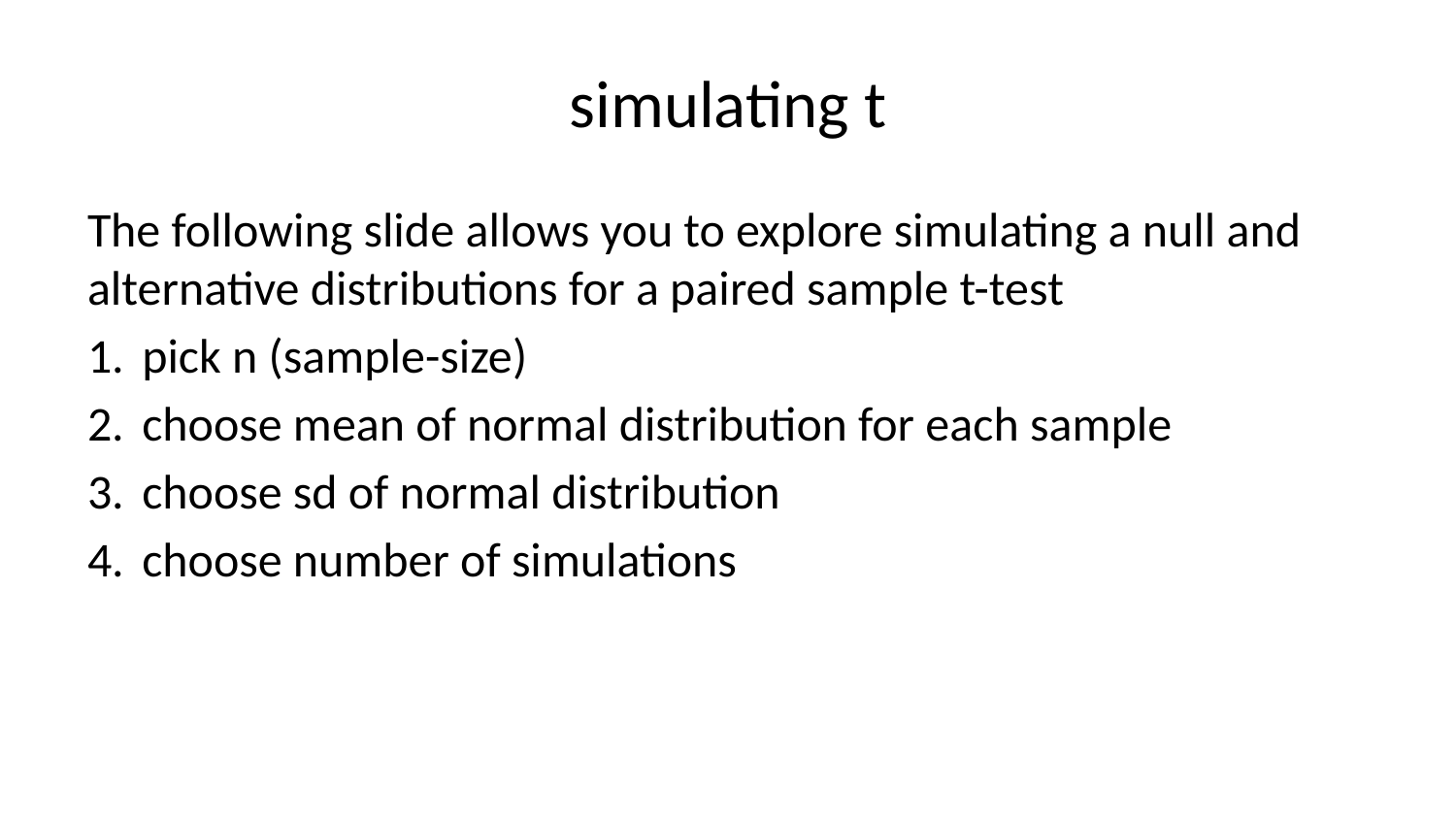

# simulating t
The following slide allows you to explore simulating a null and alternative distributions for a paired sample t-test
pick n (sample-size)
choose mean of normal distribution for each sample
choose sd of normal distribution
choose number of simulations